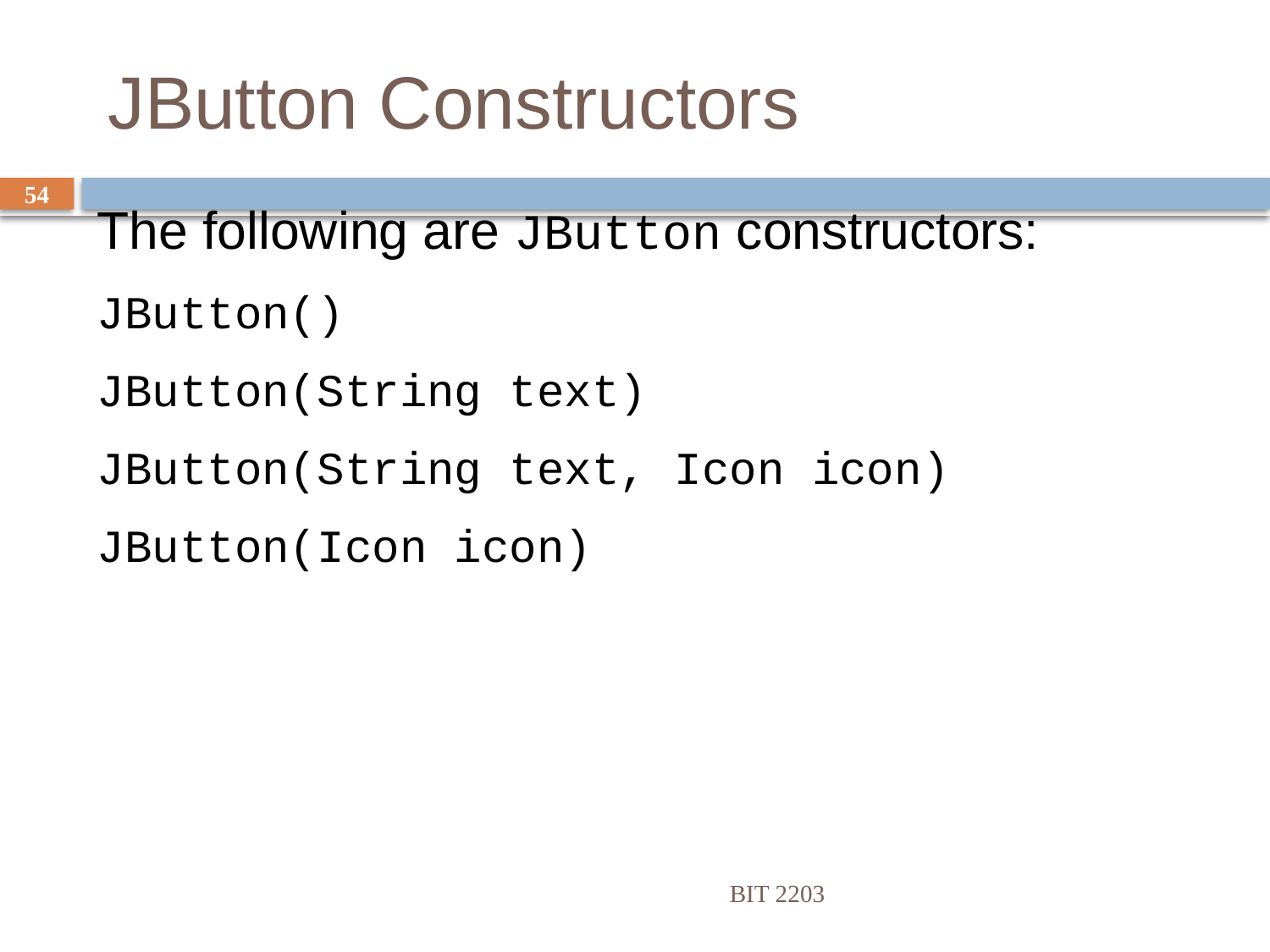

# JButton Constructors
54
The following are JButton constructors:
JButton()
JButton(String text)
JButton(String text, Icon icon)
JButton(Icon icon)
BIT 2203